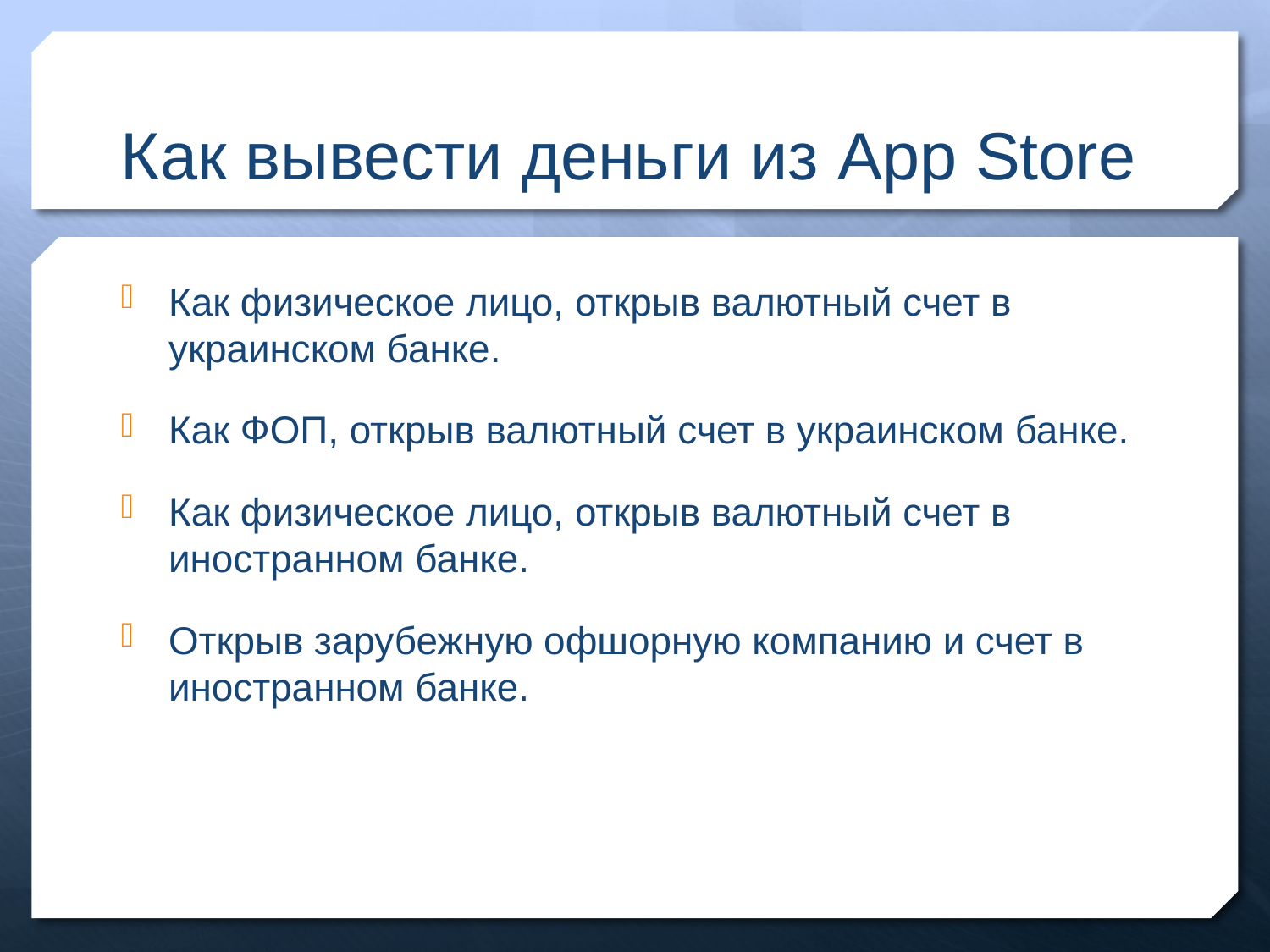

# Как вывести деньги из App Store
Как физическое лицо, открыв валютный счет в украинском банке.
Как ФОП, открыв валютный счет в украинском банке.
Как физическое лицо, открыв валютный счет в иностранном банке.
Открыв зарубежную офшорную компанию и счет в иностранном банке.